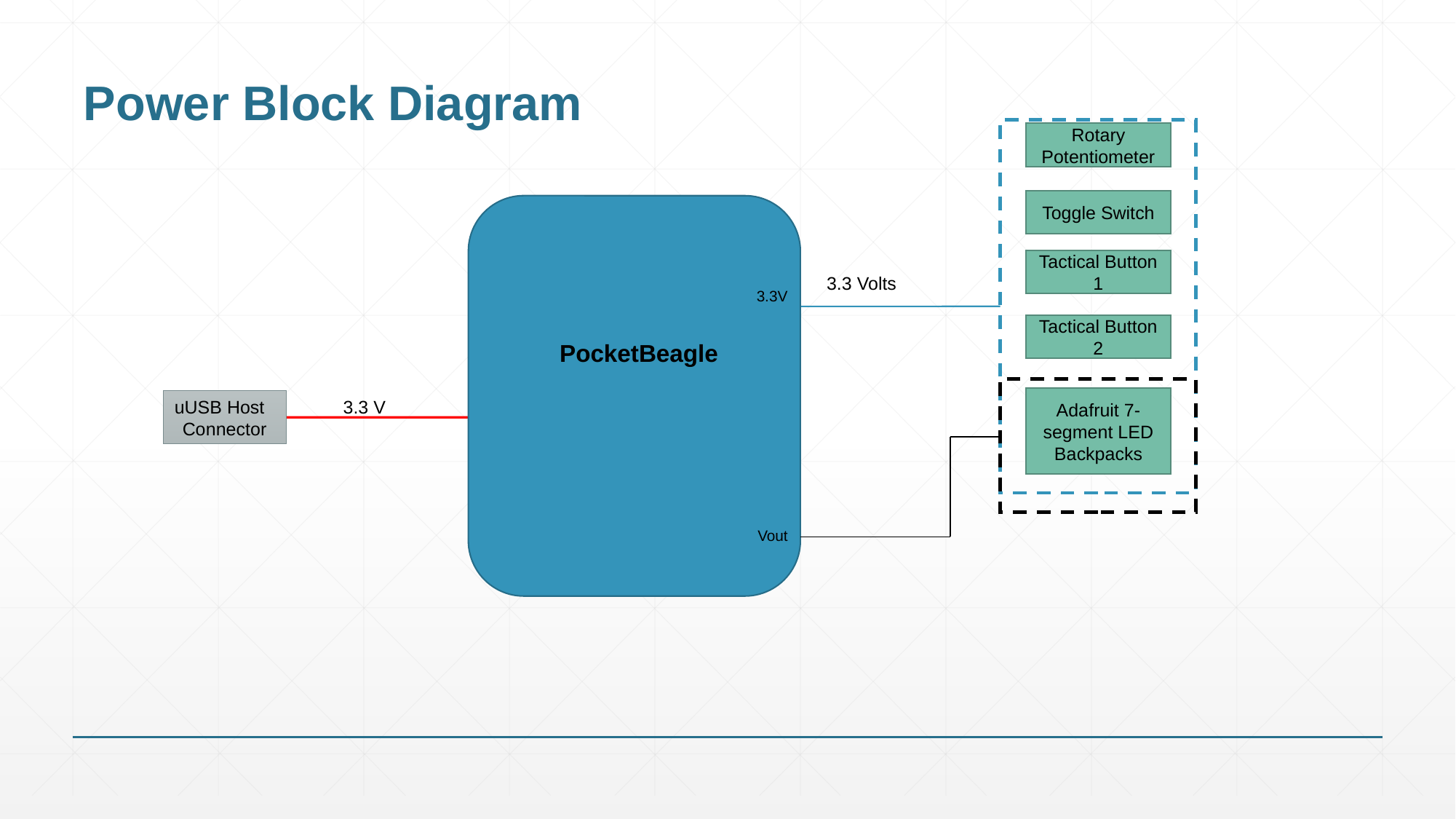

# Power Block Diagram

Rotary Potentiometer
Toggle Switch

Tactical Button 1
3.3 Volts
3.3V
Tactical Button 2
PocketBeagle

Adafruit 7-segment LED Backpacks
uUSB Host   Connector
3.3 V
Vout